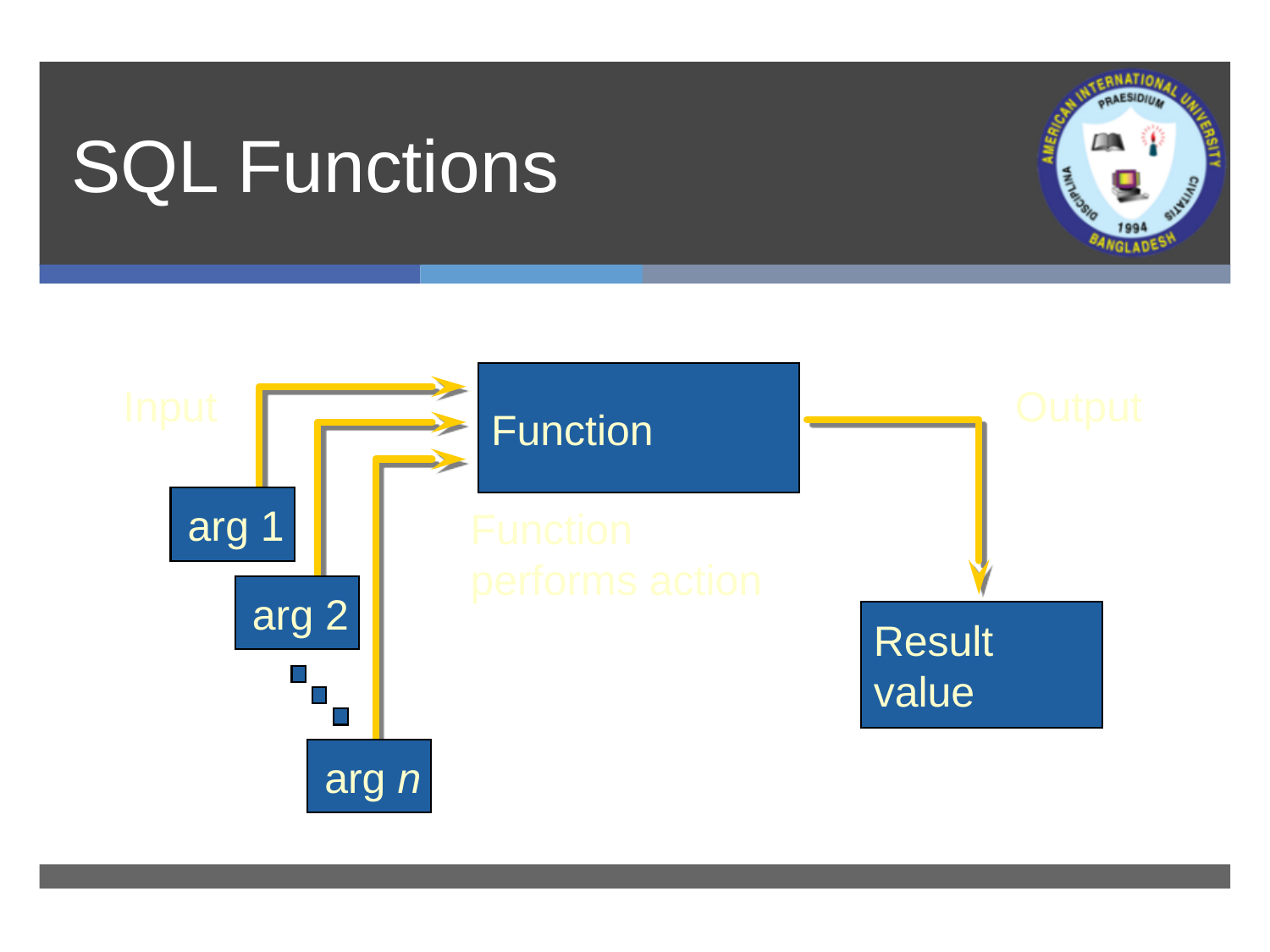

# SQL Functions

Function
Input

arg 1
arg 2

arg n
Output

Result
value
Function performs action